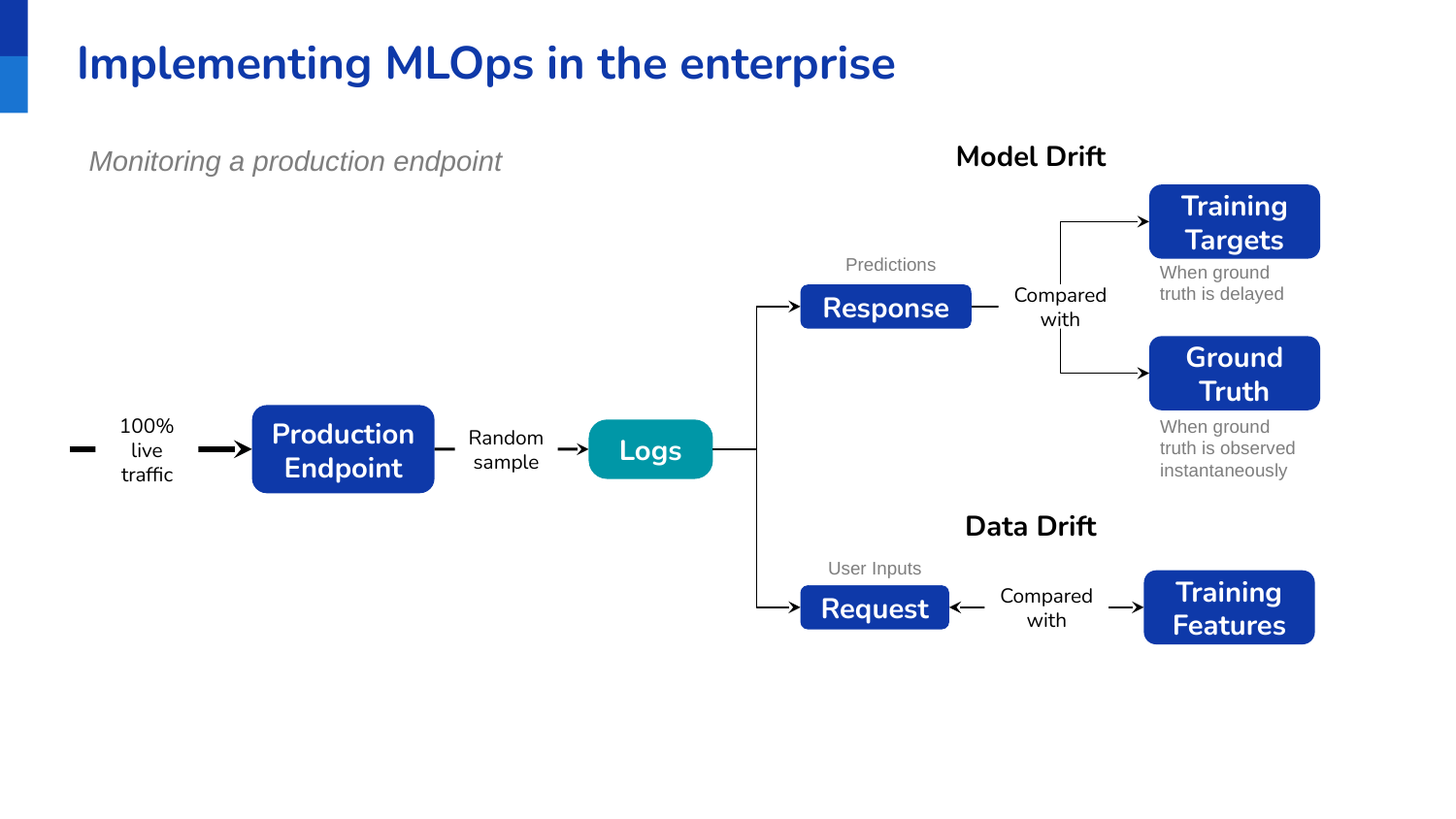

# Implementing MLOps in the enterprise
Model Drift
Monitoring a production endpoint
Training Targets
Predictions
When ground truth is delayed
Response
Compared with
Ground Truth
Production Endpoint
100% live traffic
When ground truth is observed instantaneously
Logs
Random sample
Data Drift
User Inputs
Training Features
Request
Compared with